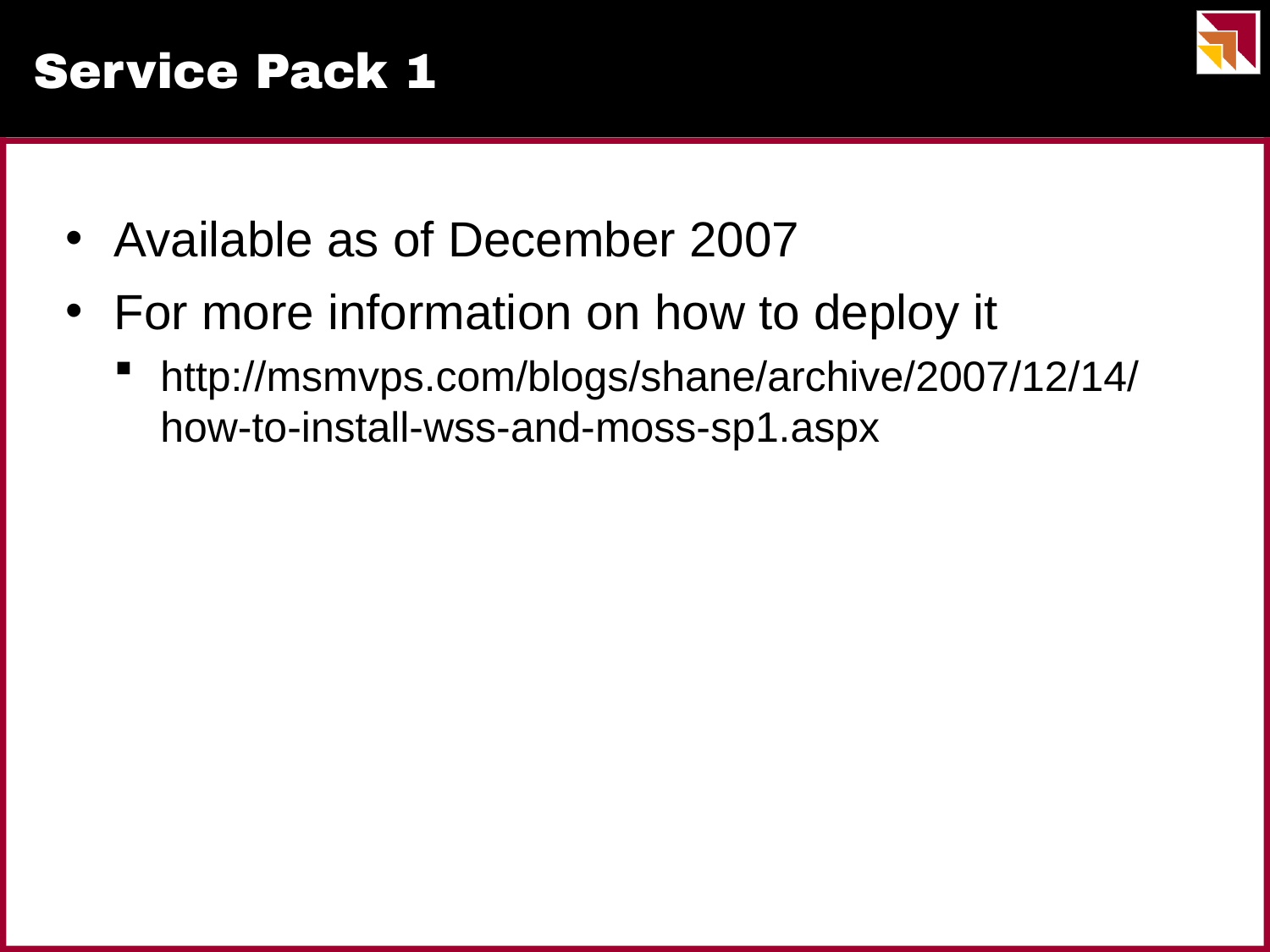

# Service Pack 1
Available as of December 2007
For more information on how to deploy it
http://msmvps.com/blogs/shane/archive/2007/12/14/how-to-install-wss-and-moss-sp1.aspx